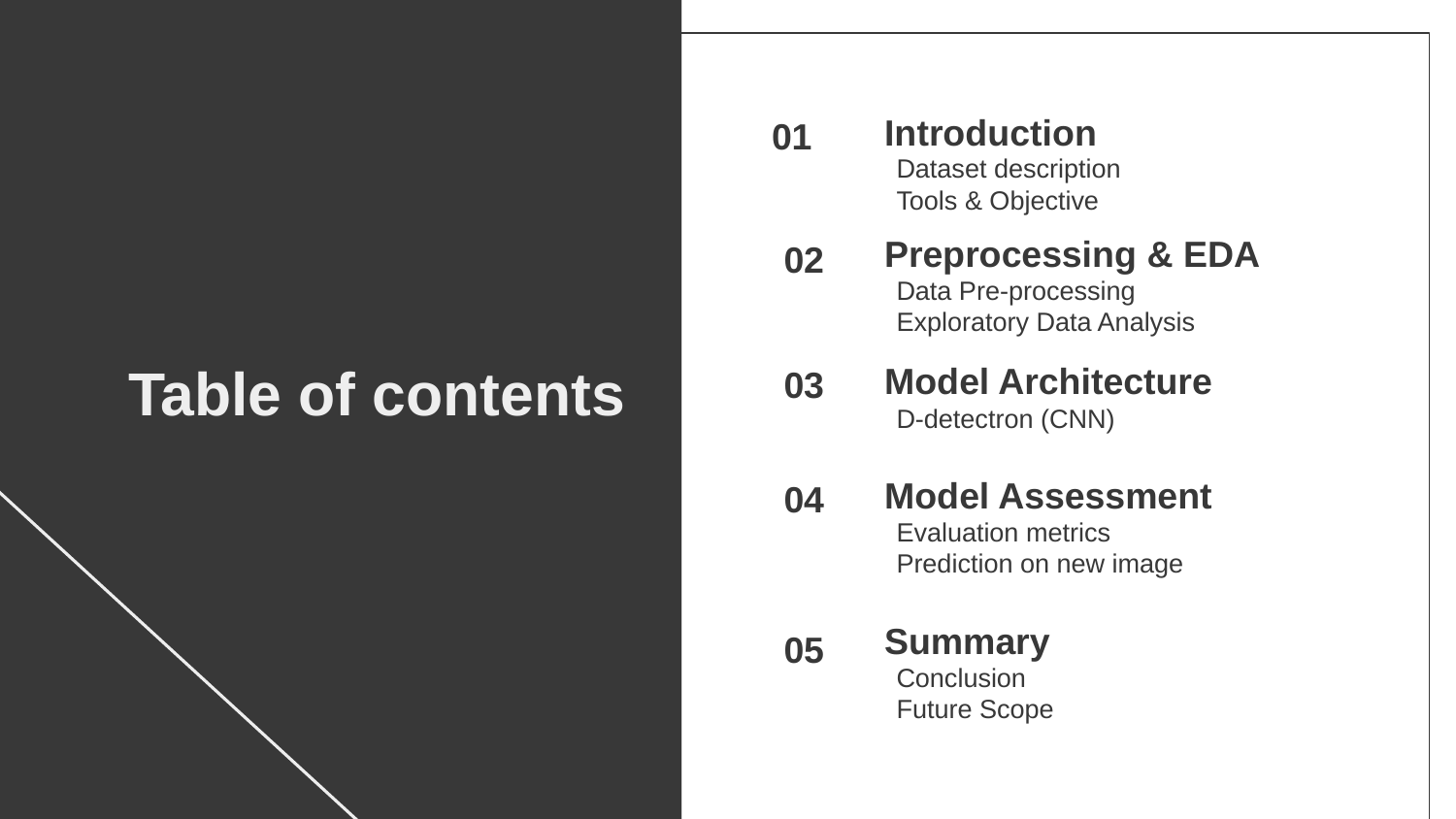

Introduction
01
Dataset description
Tools & Objective
# Preprocessing & EDA
02
Data Pre-processing
Exploratory Data Analysis
Table of contents
Model Architecture
03
D-detectron (CNN)
Model Assessment
04
Evaluation metrics
Prediction on new image
Summary
05
Conclusion
Future Scope